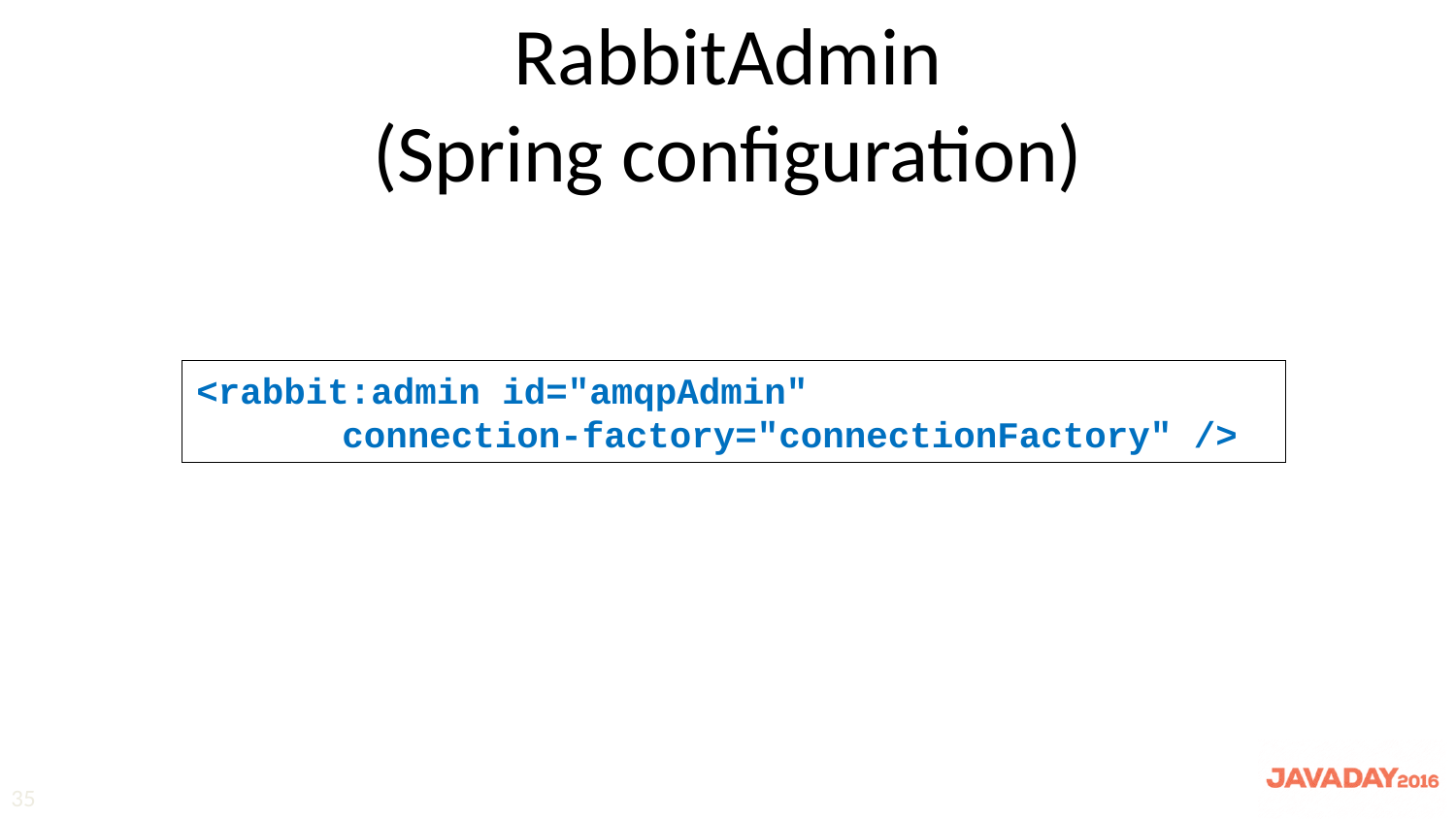

# RabbitAdmin (Spring configuration)

<rabbit:admin id="amqpAdmin"
	connection-factory="connectionFactory" />
35